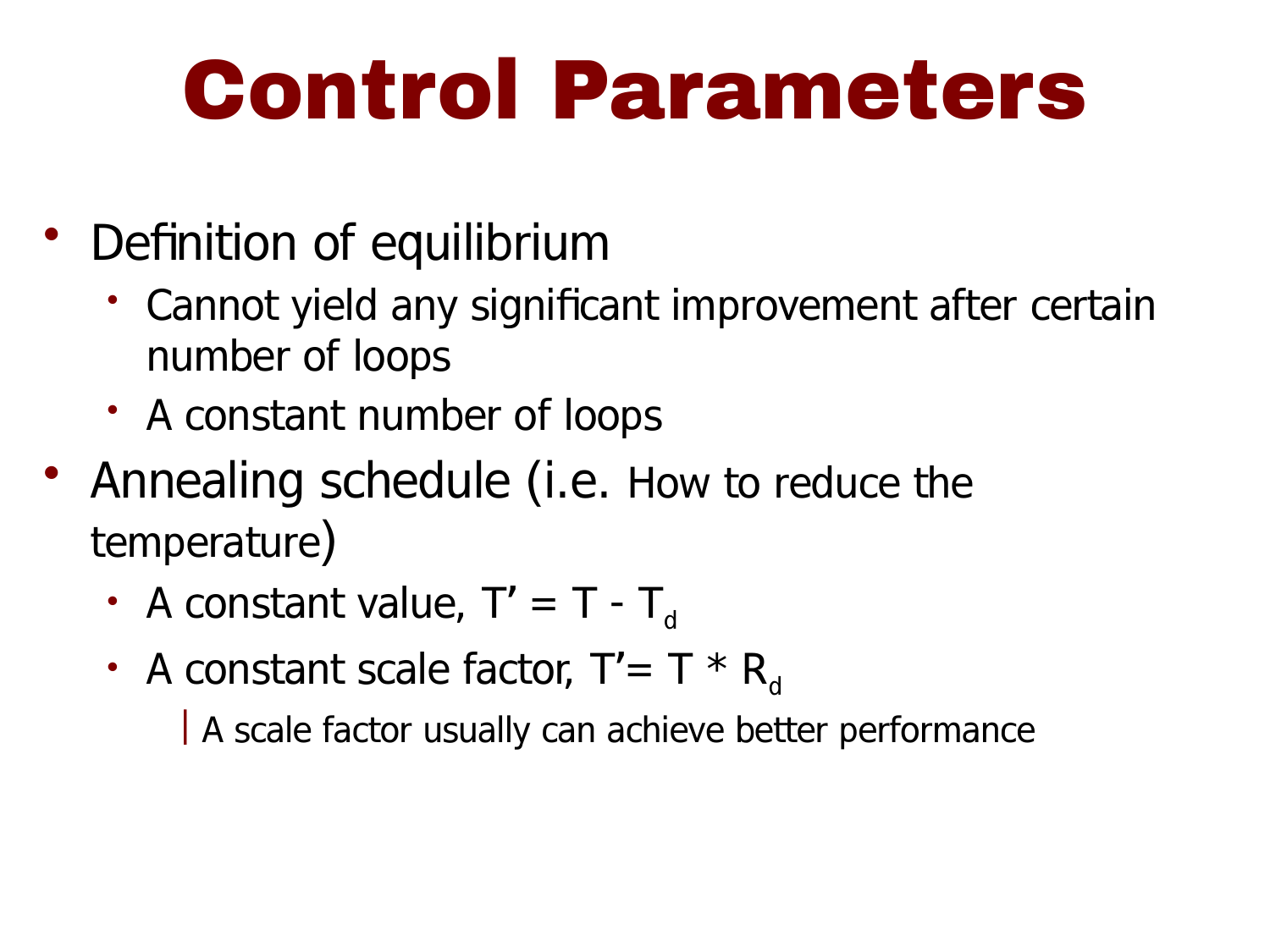

# Control Parameters
Definition of equilibrium
Cannot yield any significant improvement after certain number of loops
A constant number of loops
Annealing schedule (i.e. How to reduce the temperature)
A constant value, T’ = T - Td
A constant scale factor, T’= T * Rd
A scale factor usually can achieve better performance